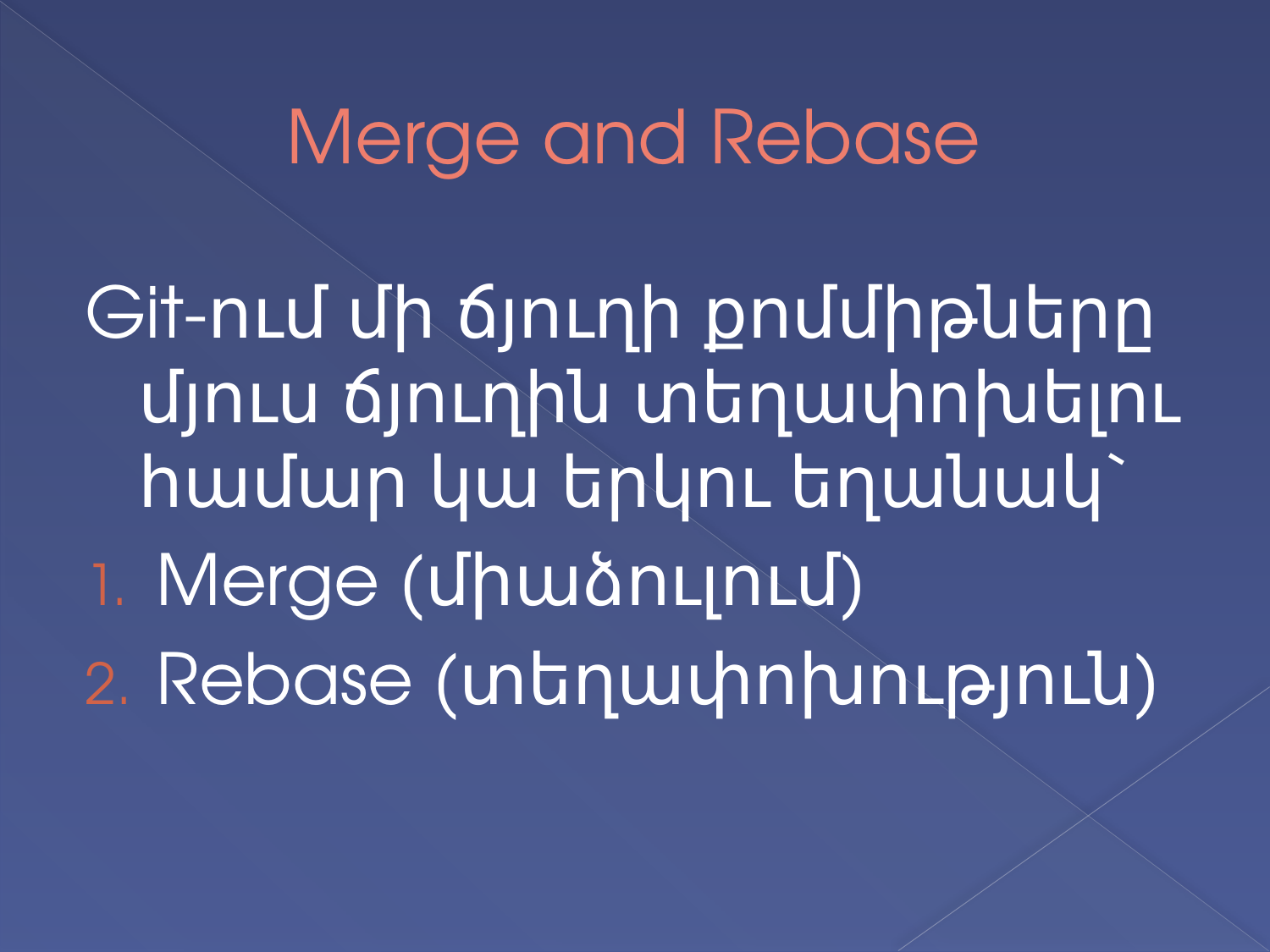

# Merge and Rebase
Git-ում մի ճյուղի քոմմիթները մյուս ճյուղին տեղափոխելու համար կա երկու եղանակ`
Merge (միաձուլում)
Rebase (տեղափոխություն)